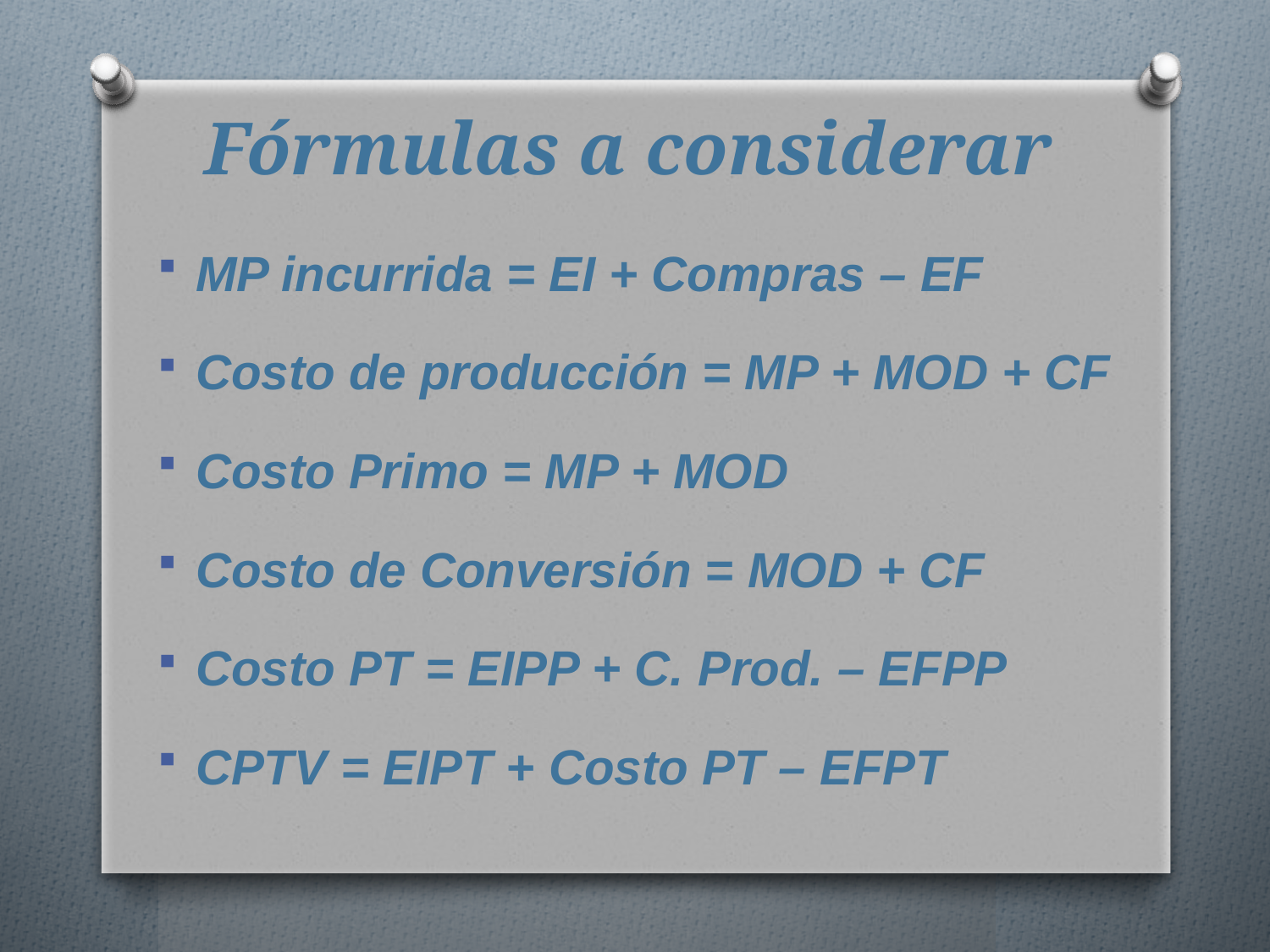

# Fórmulas a considerar
MP incurrida = EI + Compras – EF
Costo de producción = MP + MOD + CF
Costo Primo = MP + MOD
Costo de Conversión = MOD + CF
Costo PT = EIPP + C. Prod. – EFPP
CPTV = EIPT + Costo PT – EFPT